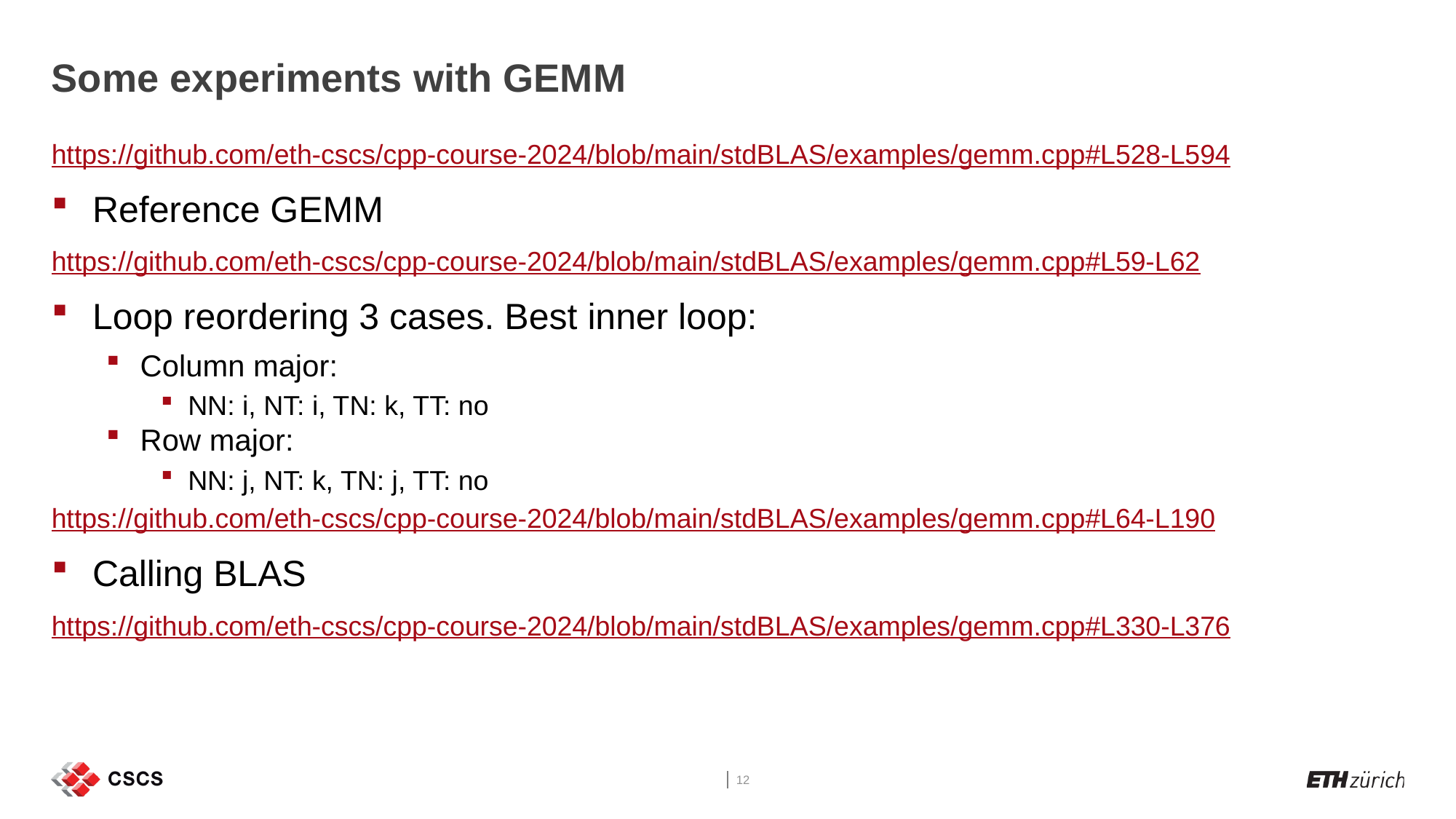

# Some experiments with GEMM
https://github.com/eth-cscs/cpp-course-2024/blob/main/stdBLAS/examples/gemm.cpp#L528-L594
Reference GEMM
https://github.com/eth-cscs/cpp-course-2024/blob/main/stdBLAS/examples/gemm.cpp#L59-L62
Loop reordering 3 cases. Best inner loop:
Column major:
NN: i, NT: i, TN: k, TT: no
Row major:
NN: j, NT: k, TN: j, TT: no
https://github.com/eth-cscs/cpp-course-2024/blob/main/stdBLAS/examples/gemm.cpp#L64-L190
Calling BLAS
https://github.com/eth-cscs/cpp-course-2024/blob/main/stdBLAS/examples/gemm.cpp#L330-L376

12